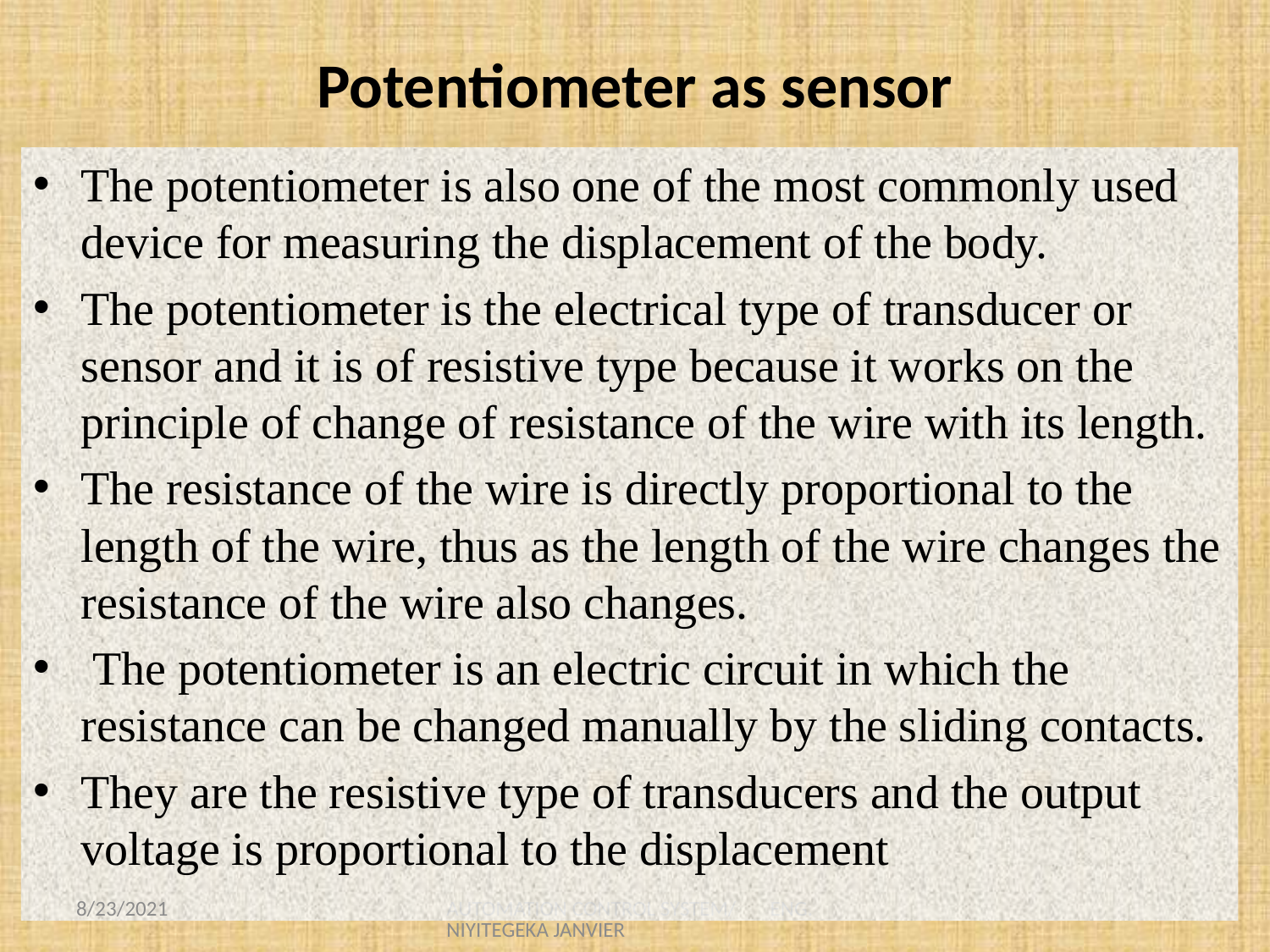

# Potentiometer as sensor
The potentiometer is also one of the most commonly used device for measuring the displacement of the body.
The potentiometer is the electrical type of transducer or sensor and it is of resistive type because it works on the principle of change of resistance of the wire with its length.
The resistance of the wire is directly proportional to the length of the wire, thus as the length of the wire changes the resistance of the wire also changes.
 The potentiometer is an electric circuit in which the resistance can be changed manually by the sliding contacts.
They are the resistive type of transducers and the output voltage is proportional to the displacement

8/23/2021
AUTOMATION CONTROL SYSTEM/       ENG. NIYITEGEKA JANVIER